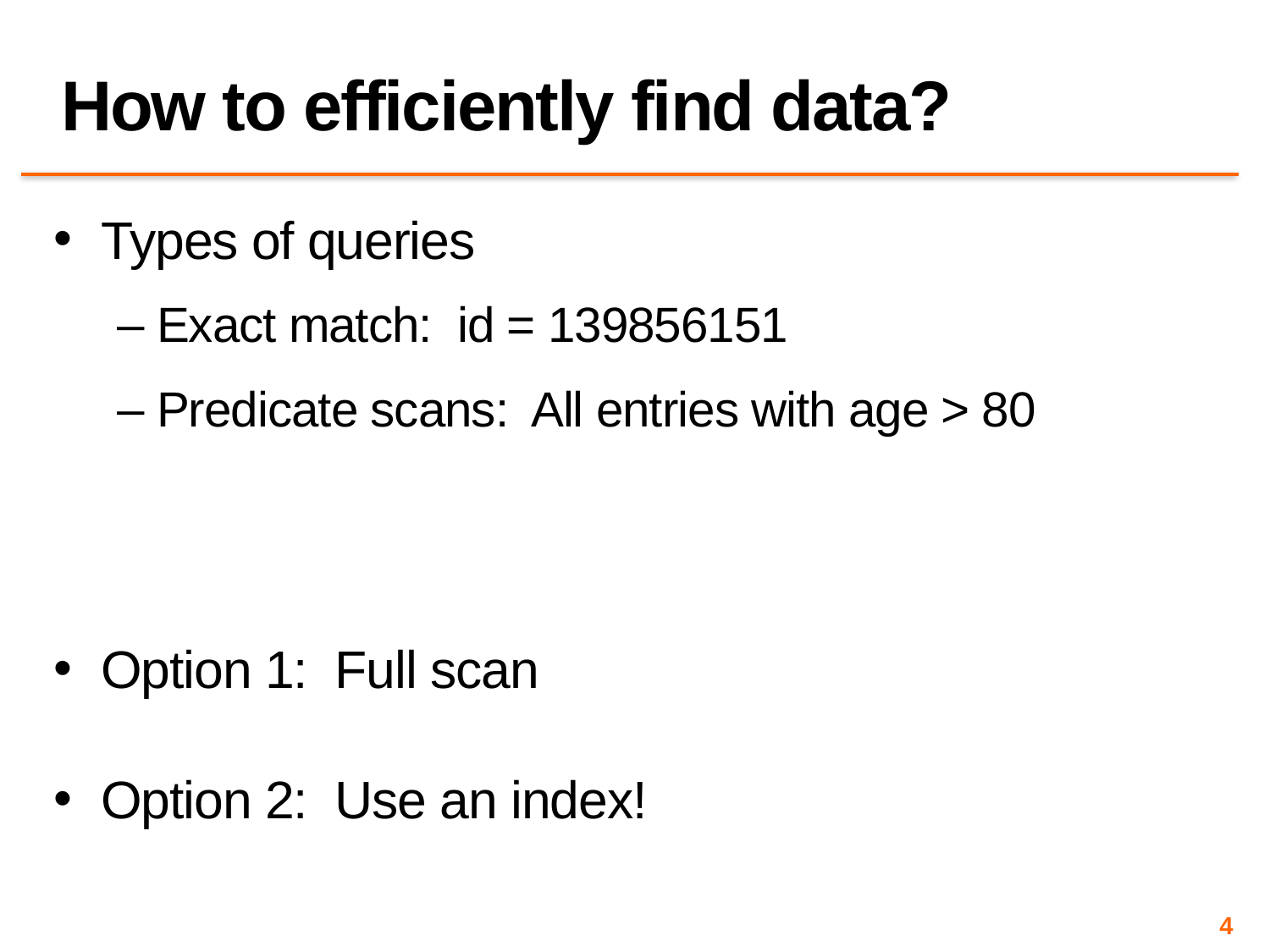

# How to efficiently find data?
Types of queries
Exact match:  id = 139856151
Predicate scans:  All entries with age > 80

Option 1:  Full scan
Option 2:  Use an index!
4